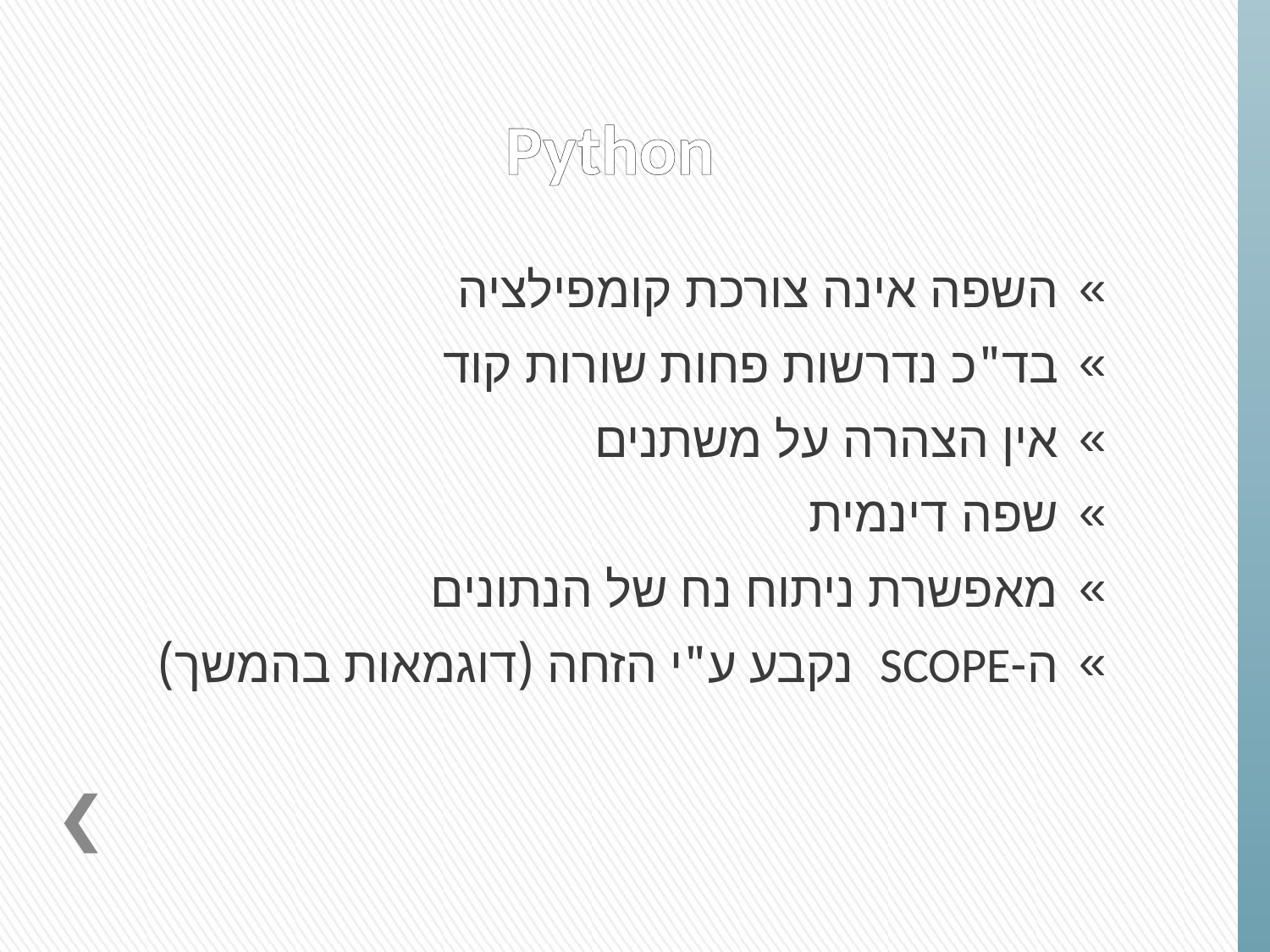

# Python
השפה אינה צורכת קומפילציה
בד"כ נדרשות פחות שורות קוד
אין הצהרה על משתנים
שפה דינמית
מאפשרת ניתוח נח של הנתונים
ה-SCOPE  נקבע ע"י הזחה (דוגמאות בהמשך)